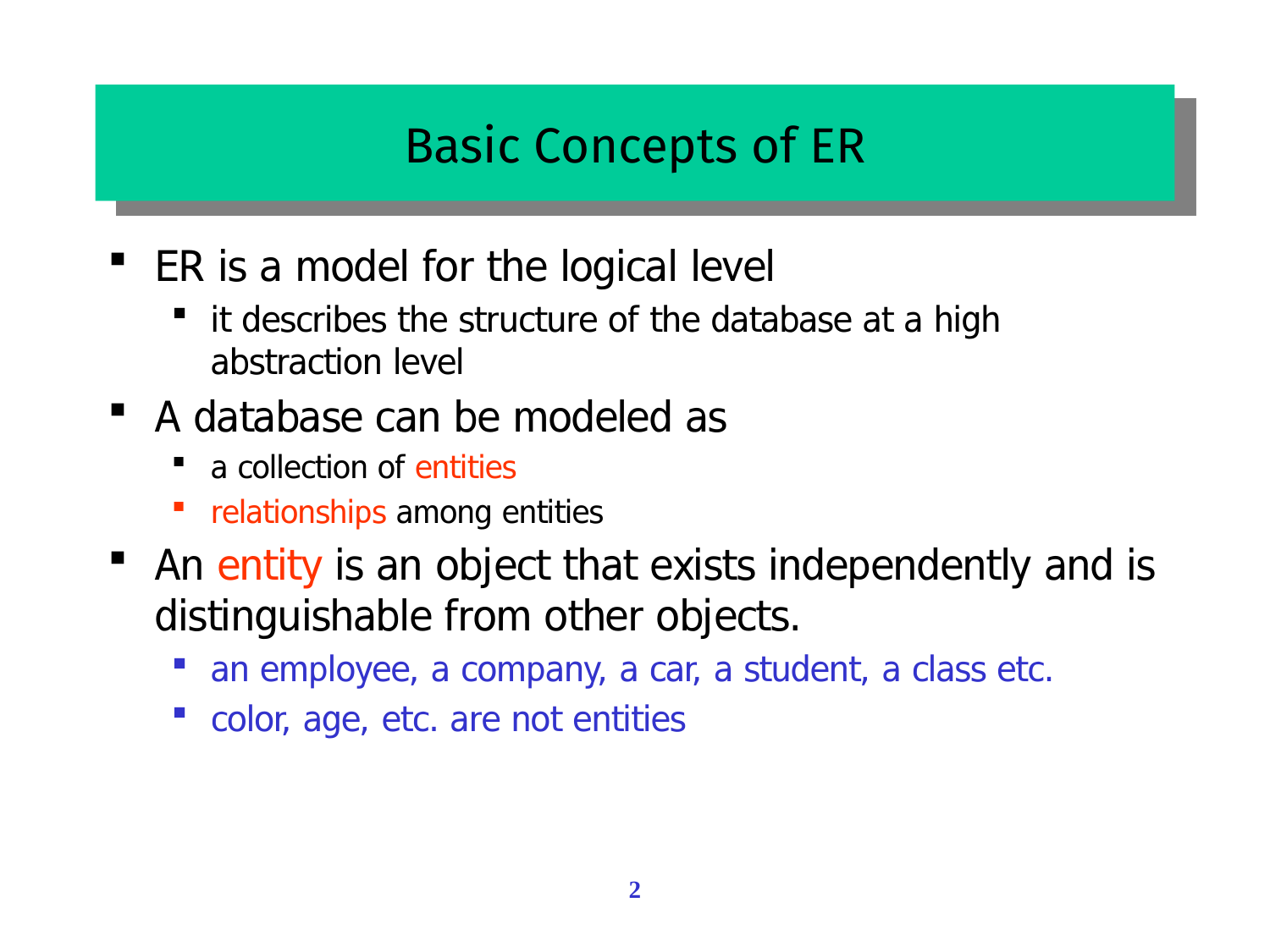

# Basic Concepts of ER
ER is a model for the logical level
it describes the structure of the database at a high abstraction level
A database can be modeled as
a collection of entities
relationships among entities
An entity is an object that exists independently and is distinguishable from other objects.
an employee, a company, a car, a student, a class etc.
color, age, etc. are not entities
2